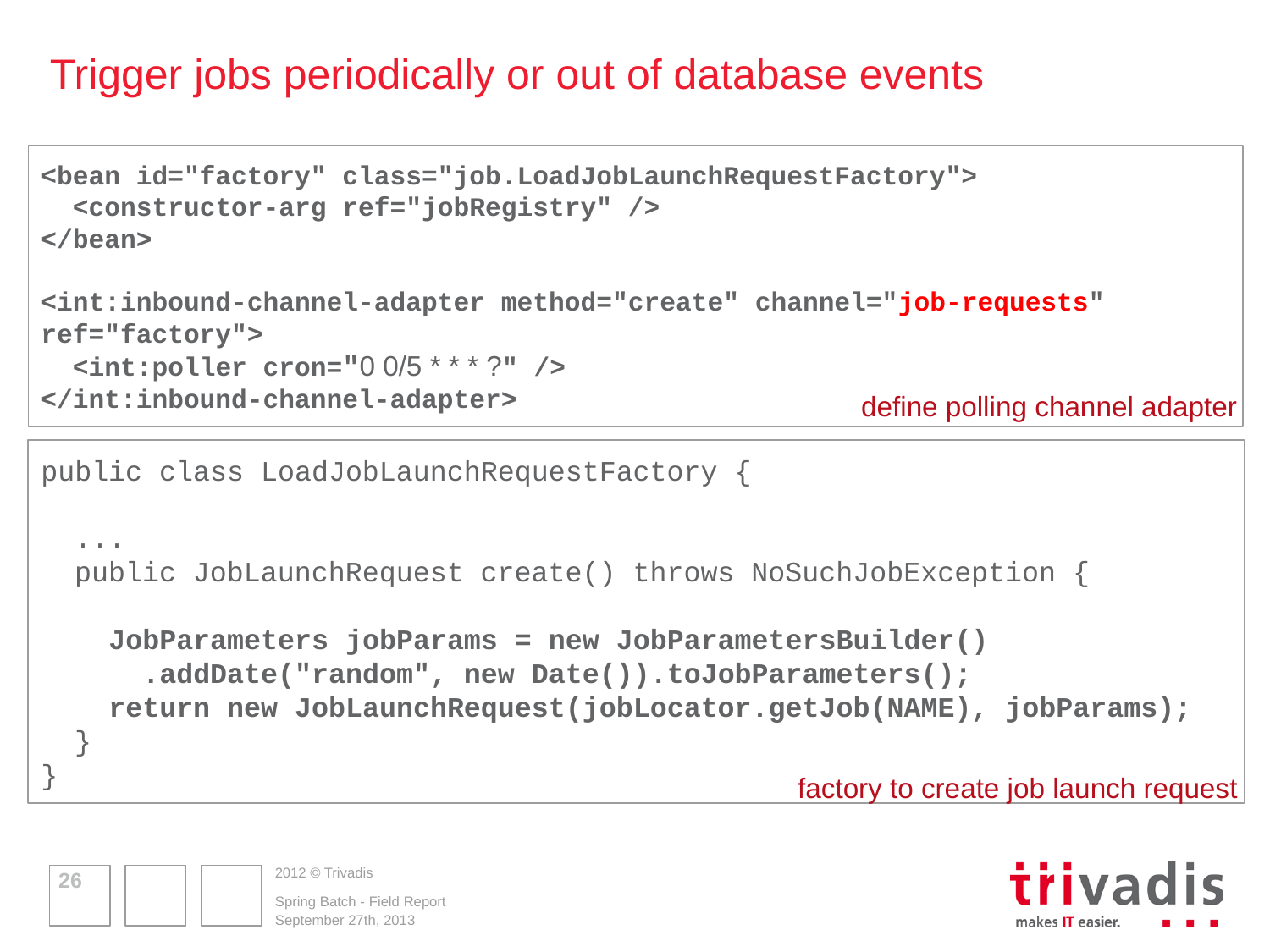

# Trigger jobs periodically or out of database events
<bean id="factory" class="job.LoadJobLaunchRequestFactory">
  <constructor-arg ref="jobRegistry" />
</bean>

<int:inbound-channel-adapter method="create" channel="job-requests" ref="factory">
  <int:poller cron="0 0/5 * * * ?" />
</int:inbound-channel-adapter>
define polling channel adapter
public class LoadJobLaunchRequestFactory {

  ...
  public JobLaunchRequest create() throws NoSuchJobException {

    JobParameters jobParams = new JobParametersBuilder()
      .addDate("random", new Date()).toJobParameters();
    return new JobLaunchRequest(jobLocator.getJob(NAME), jobParams);
  }
}
factory to create job launch request
26
Spring Batch - Field Report
September 27th, 2013